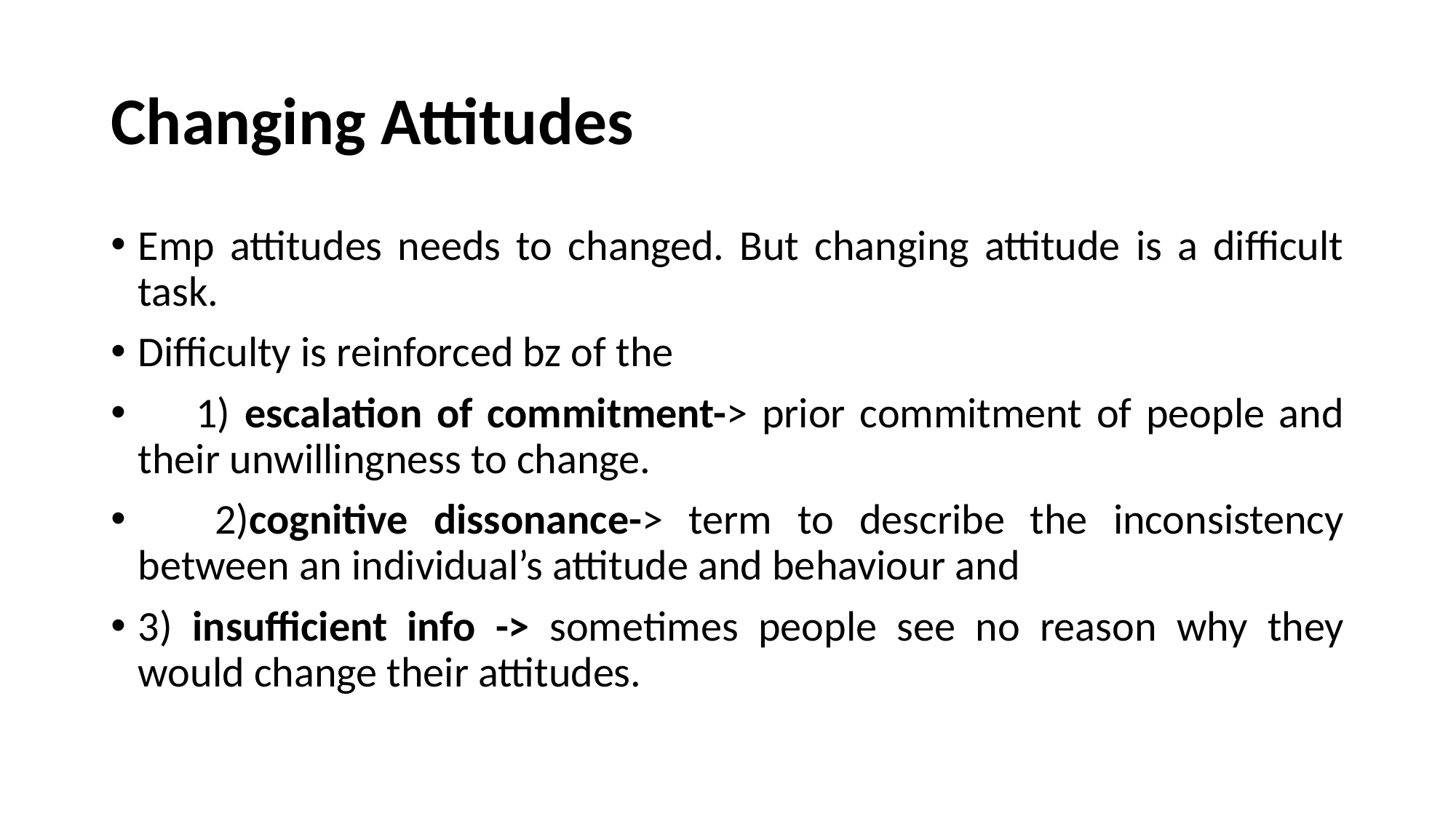

# Changing Attitudes
Emp attitudes needs to changed. But changing attitude is a difficult task.
Difficulty is reinforced bz of the
    1) escalation of commitment-> prior commitment of people and their unwillingness to change.
   2)cognitive dissonance-> term to describe the inconsistency between an individual’s attitude and behaviour and
3) insufficient info -> sometimes people see no reason why they would change their attitudes.